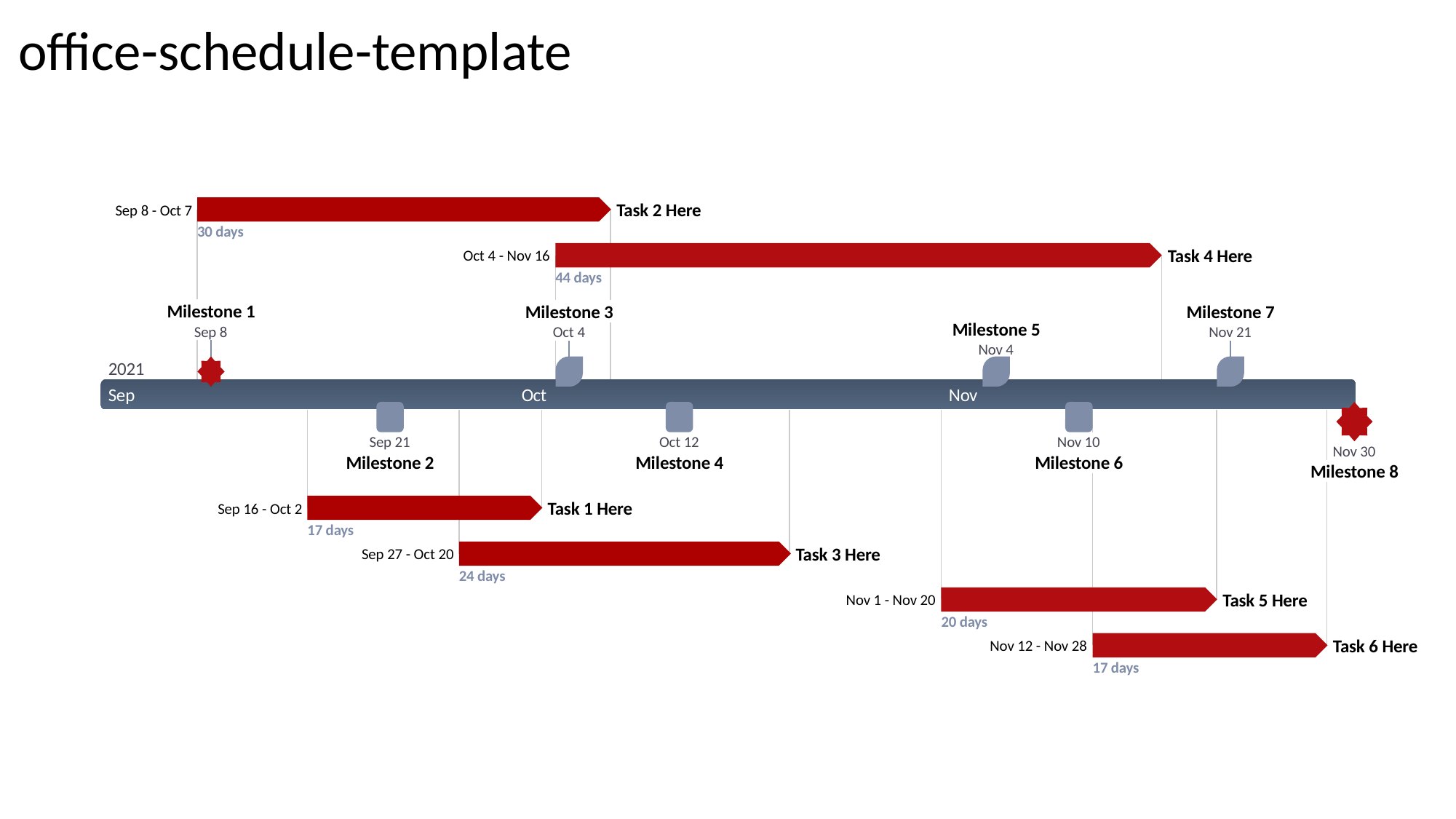

office-schedule-template

Task 2 Here
Sep 8 - Oct 7
30 days

Task 4 Here
Oct 4 - Nov 16
44 days
Milestone 1
Milestone 3
Milestone 7
Milestone 5
Sep 8
Oct 4
Nov 21
Nov 4

2021
2021
2021

Sep
Oct
Nov

Today
Sep 21
Oct 12
Nov 10
Nov 30
Milestone 2
Milestone 4
Milestone 6
Milestone 8

Task 1 Here
Sep 16 - Oct 2
17 days

Task 3 Here
Sep 27 - Oct 20
24 days

Task 5 Here
Nov 1 - Nov 20
20 days

Task 6 Here
Nov 12 - Nov 28
17 days